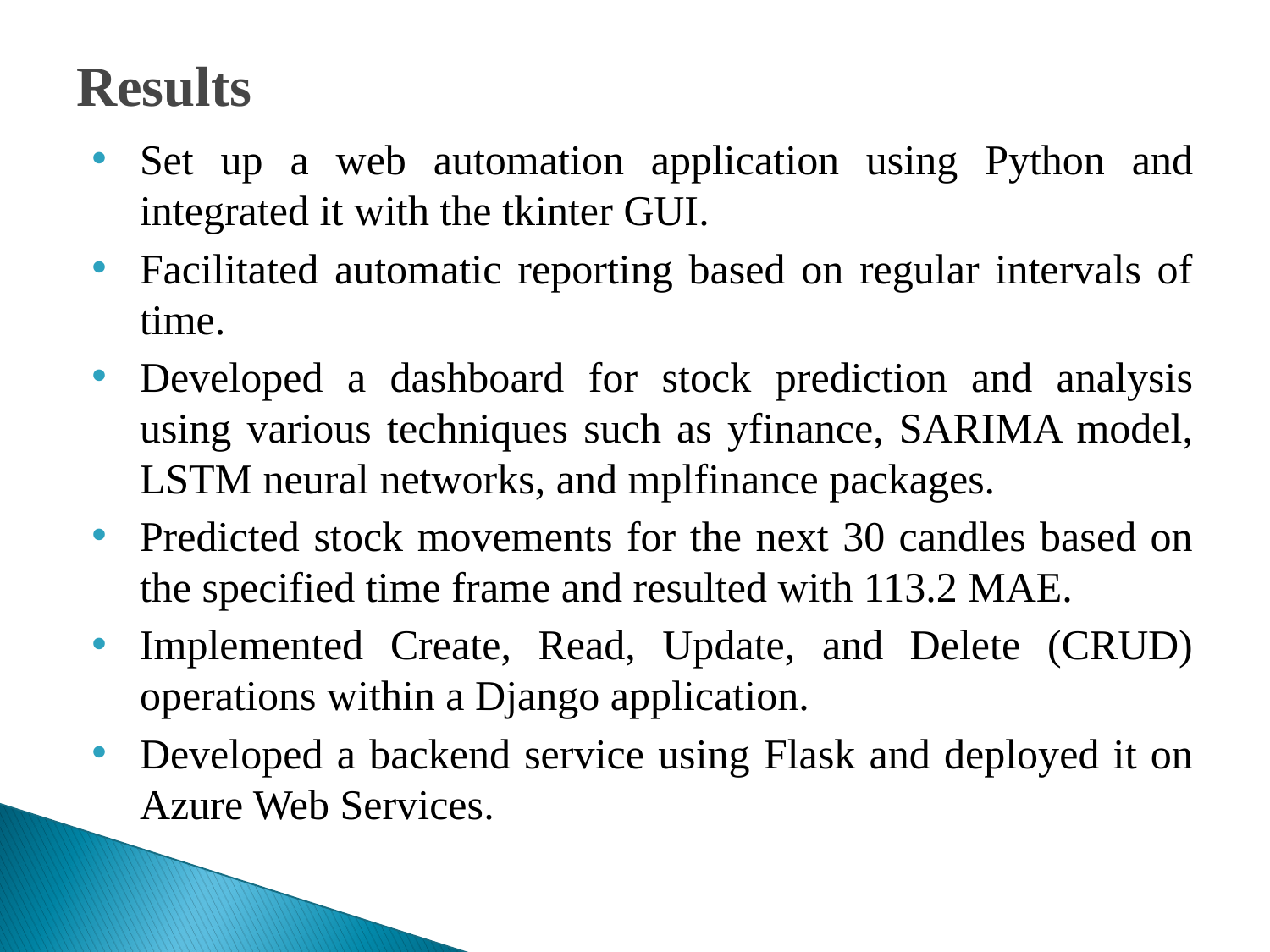

# Results
Set up a web automation application using Python and integrated it with the tkinter GUI.
Facilitated automatic reporting based on regular intervals of time.
Developed a dashboard for stock prediction and analysis using various techniques such as yfinance, SARIMA model, LSTM neural networks, and mplfinance packages.
Predicted stock movements for the next 30 candles based on the specified time frame and resulted with 113.2 MAE.
Implemented Create, Read, Update, and Delete (CRUD) operations within a Django application.
Developed a backend service using Flask and deployed it on Azure Web Services.